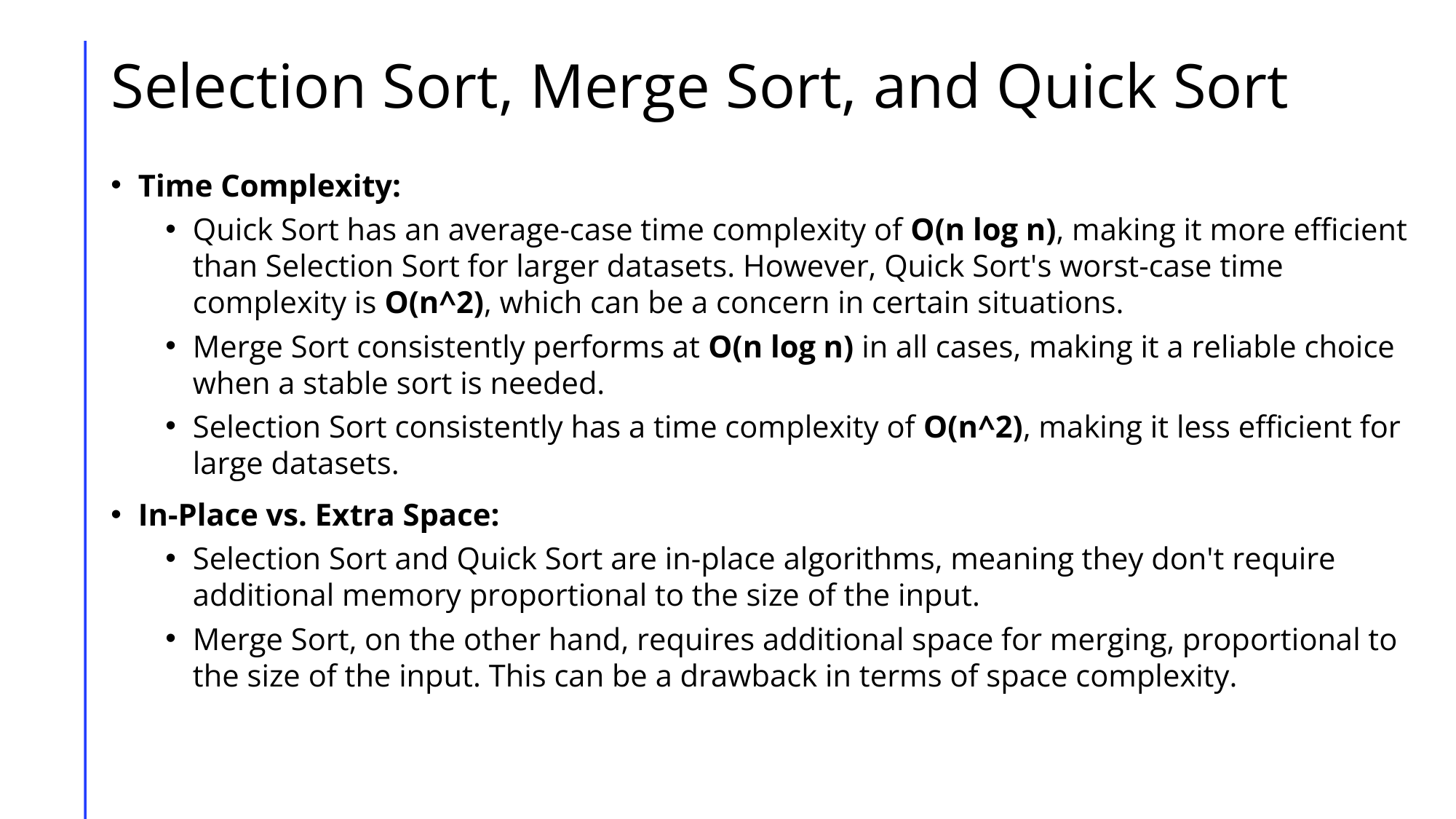

# Selection Sort, Merge Sort, and Quick Sort
Time Complexity:
Quick Sort has an average-case time complexity of O(n log n), making it more efficient than Selection Sort for larger datasets. However, Quick Sort's worst-case time complexity is O(n^2), which can be a concern in certain situations.
Merge Sort consistently performs at O(n log n) in all cases, making it a reliable choice when a stable sort is needed.
Selection Sort consistently has a time complexity of O(n^2), making it less efficient for large datasets.
In-Place vs. Extra Space:
Selection Sort and Quick Sort are in-place algorithms, meaning they don't require additional memory proportional to the size of the input.
Merge Sort, on the other hand, requires additional space for merging, proportional to the size of the input. This can be a drawback in terms of space complexity.